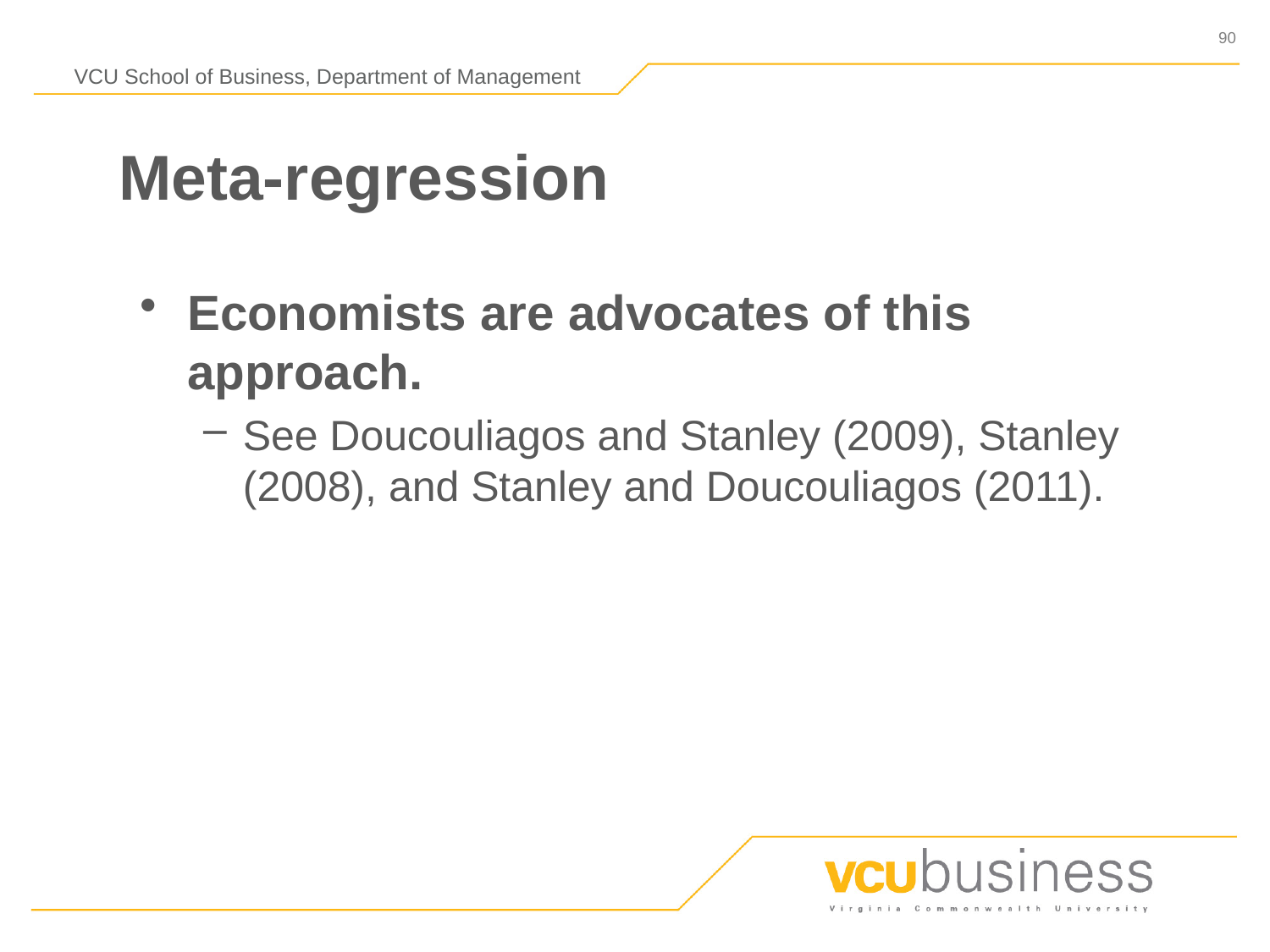

# Meta-regression
Economists are advocates of this approach.
See Doucouliagos and Stanley (2009), Stanley (2008), and Stanley and Doucouliagos (2011).